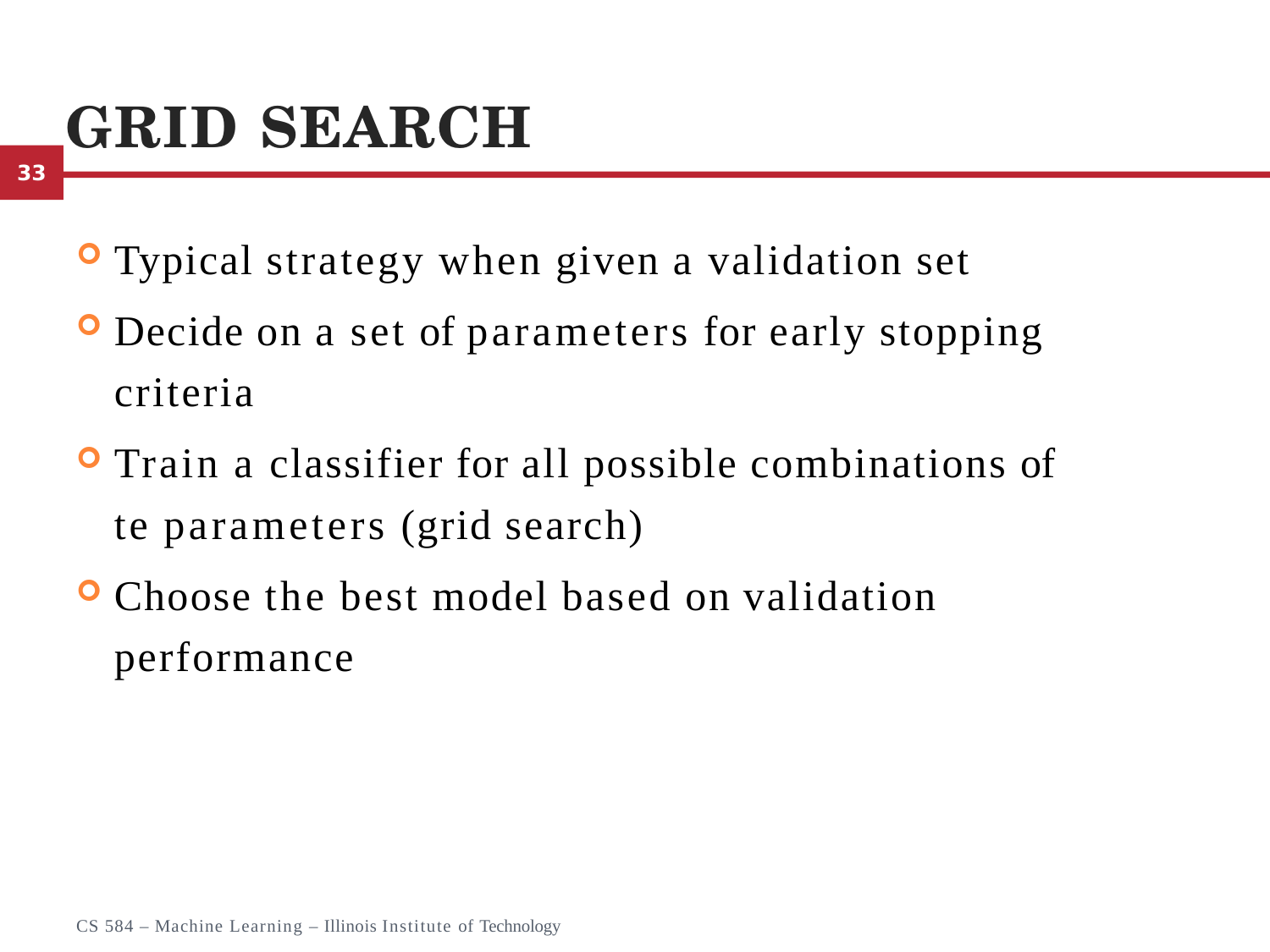

# Grid Search
Typical strategy when given a validation set
Decide on a set of parameters for early stopping criteria
Train a classifier for all possible combinations of te parameters (grid search)
Choose the best model based on validation performance
39
CS 584 – Machine Learning – Illinois Institute of Technology